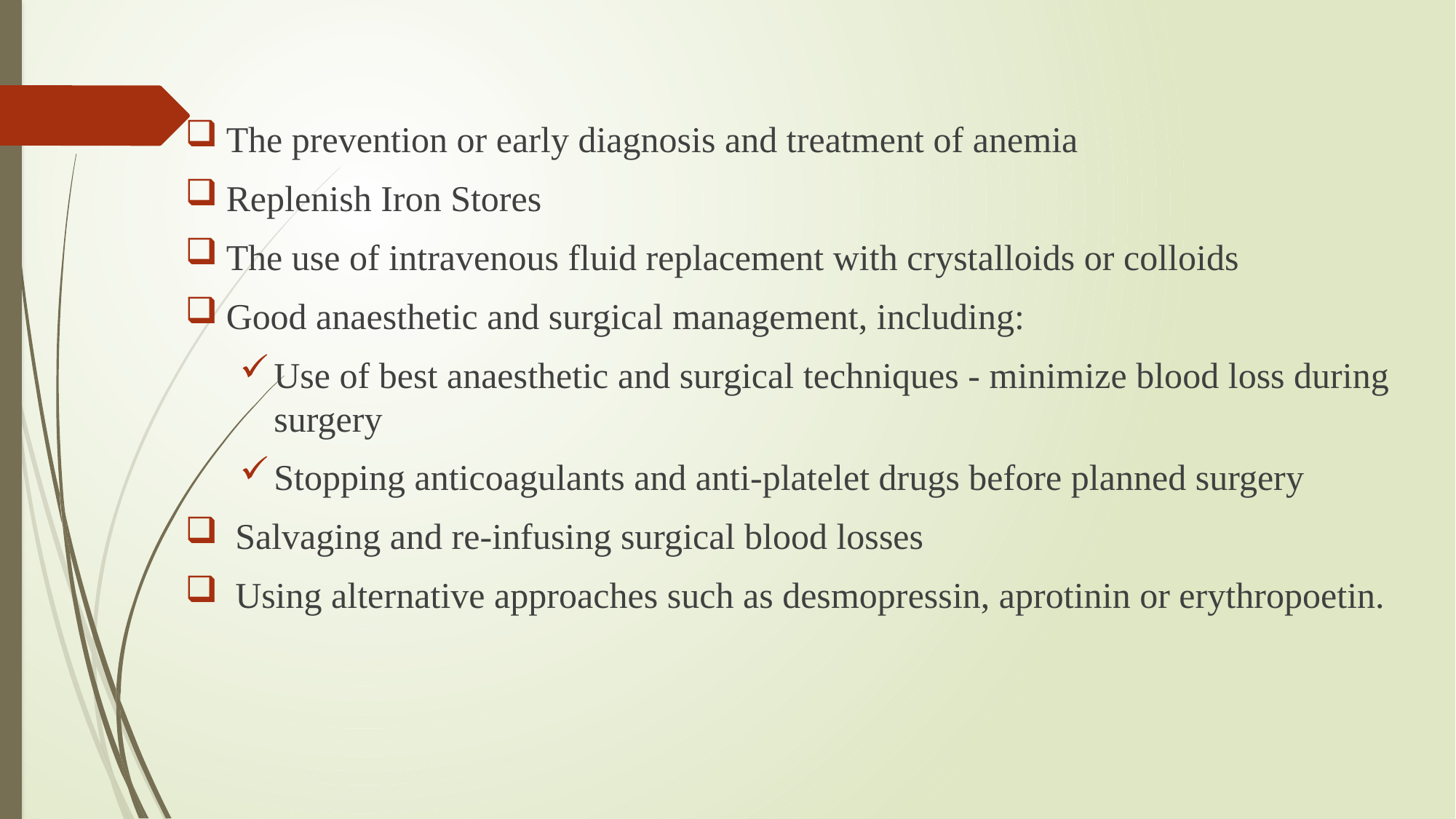

The prevention or early diagnosis and treatment of anemia
Replenish Iron Stores
The use of intravenous fluid replacement with crystalloids or colloids
Good anaesthetic and surgical management, including:
Use of best anaesthetic and surgical techniques - minimize blood loss during surgery
Stopping anticoagulants and anti-platelet drugs before planned surgery
 Salvaging and re-infusing surgical blood losses
 Using alternative approaches such as desmopressin, aprotinin or erythropoetin.